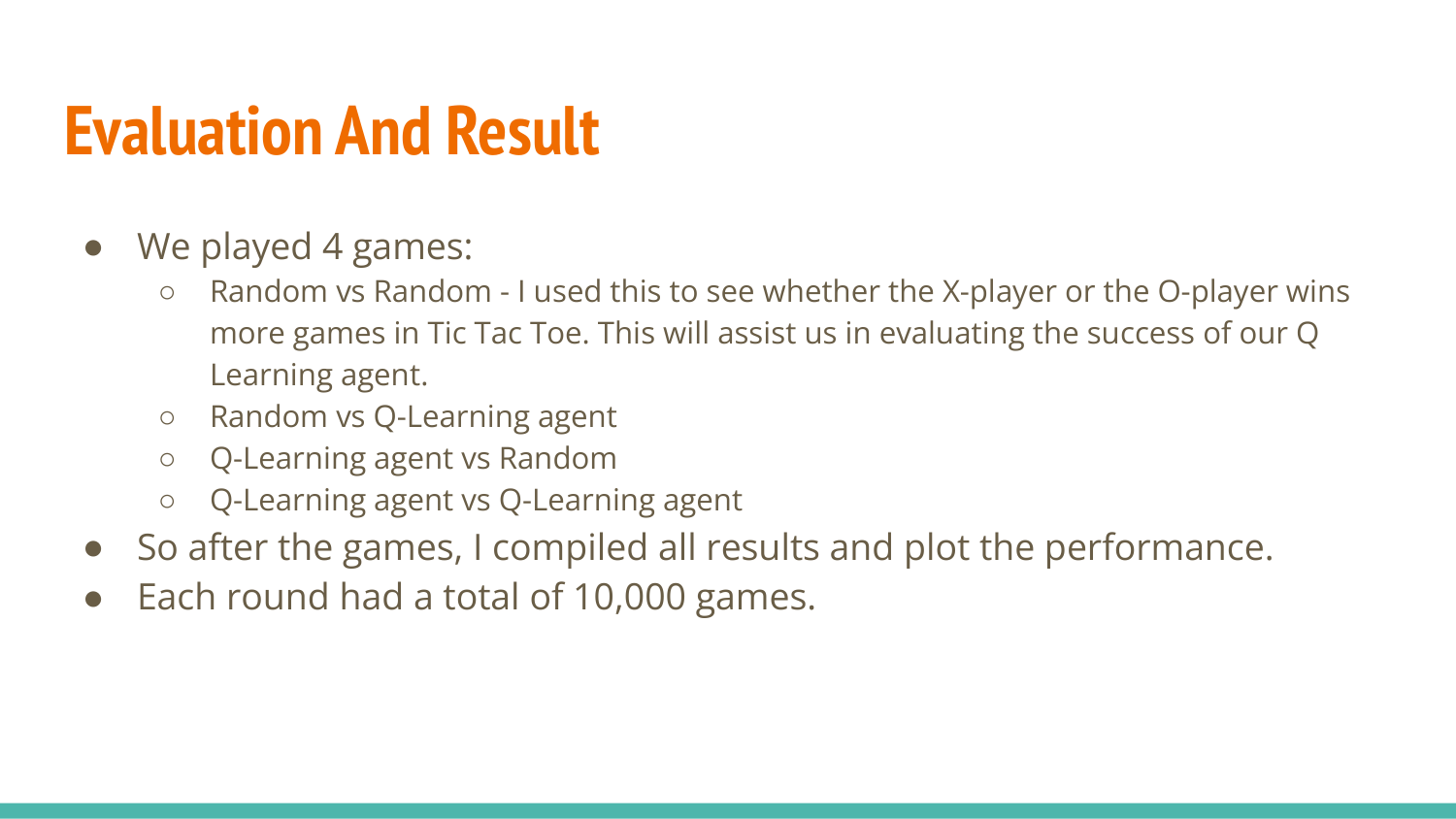

# Evaluation And Result
We played 4 games:
Random vs Random - I used this to see whether the X-player or the O-player wins more games in Tic Tac Toe. This will assist us in evaluating the success of our Q Learning agent.
Random vs Q-Learning agent
Q-Learning agent vs Random
Q-Learning agent vs Q-Learning agent
So after the games, I compiled all results and plot the performance.
Each round had a total of 10,000 games.